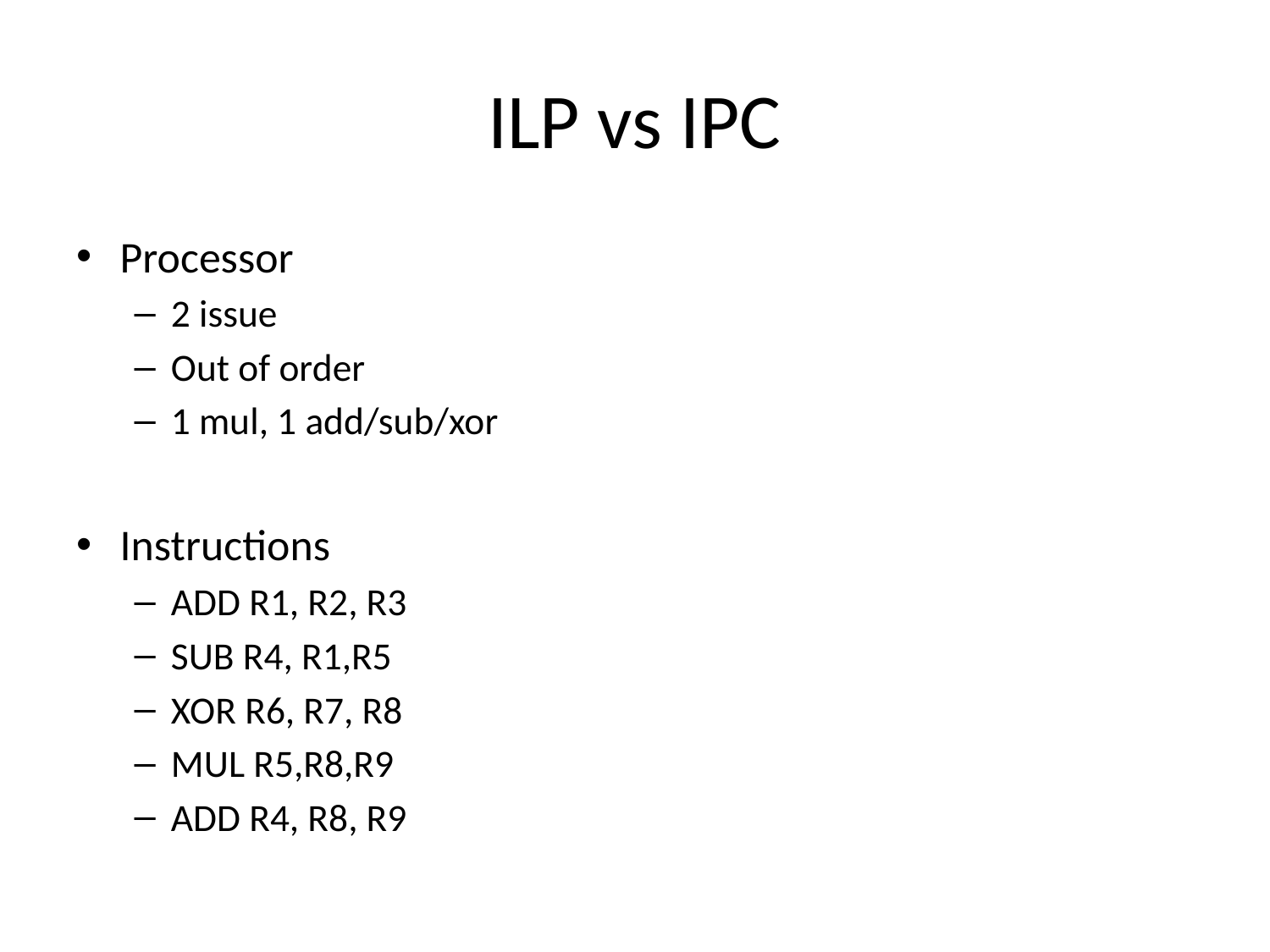

# ILP vs IPC
Processor
2 issue
Out of order
1 mul, 1 add/sub/xor

Instructions
ADD R1, R2, R3
SUB R4, R1,R5
XOR R6, R7, R8
MUL R5,R8,R9
ADD R4, R8, R9